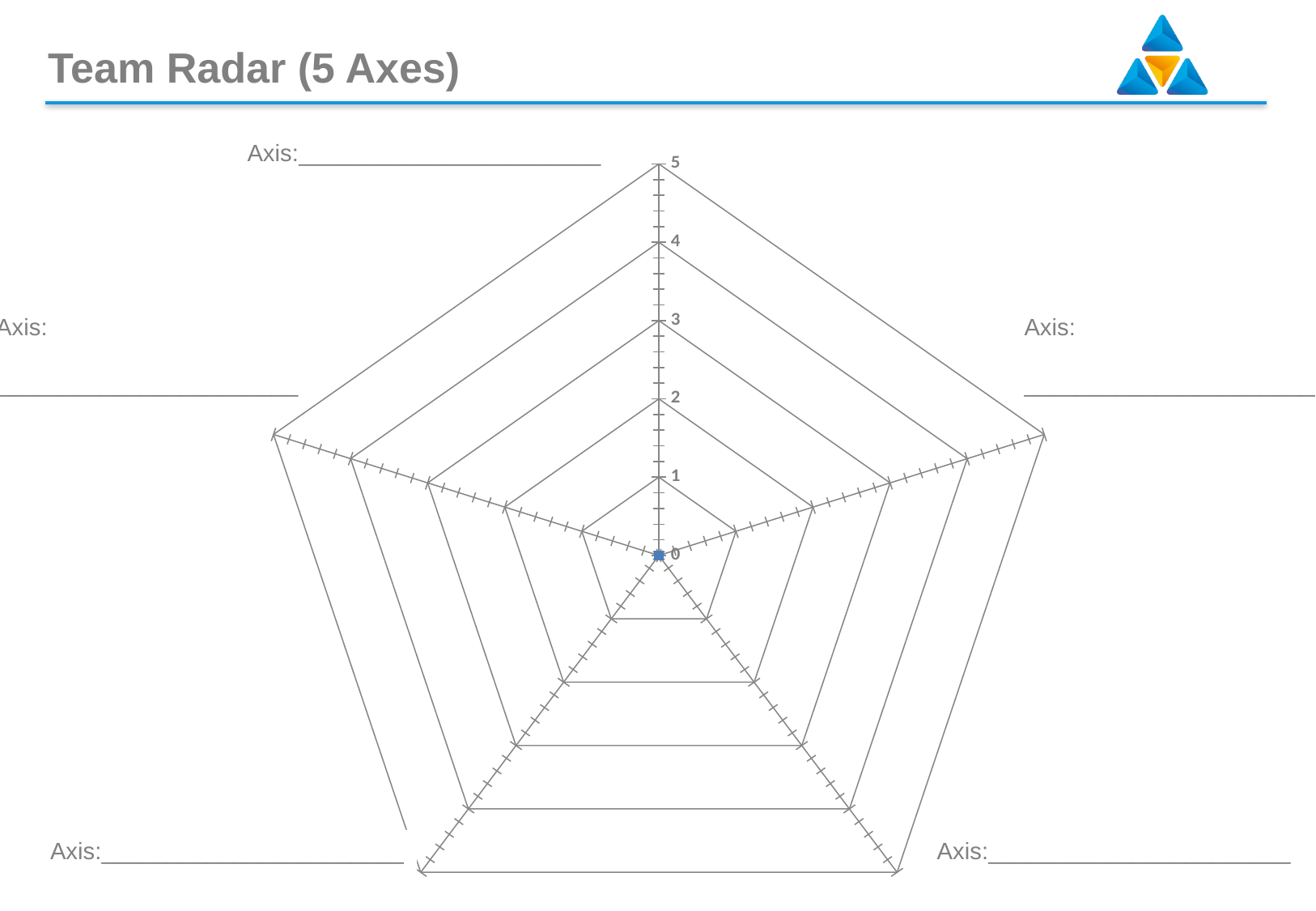

# Team Radar (5 Axes)

### Chart

| Category | Datenreihe 1 |
|---|---|
|   | 0.0 |
|   | 0.0 |
|   | 0.0 |
|   | 0.0 |
|   | 0.0 |
Axis:_______________________
Axis:
_______________________
Axis:
_______________________
Axis:_______________________
Axis:_______________________